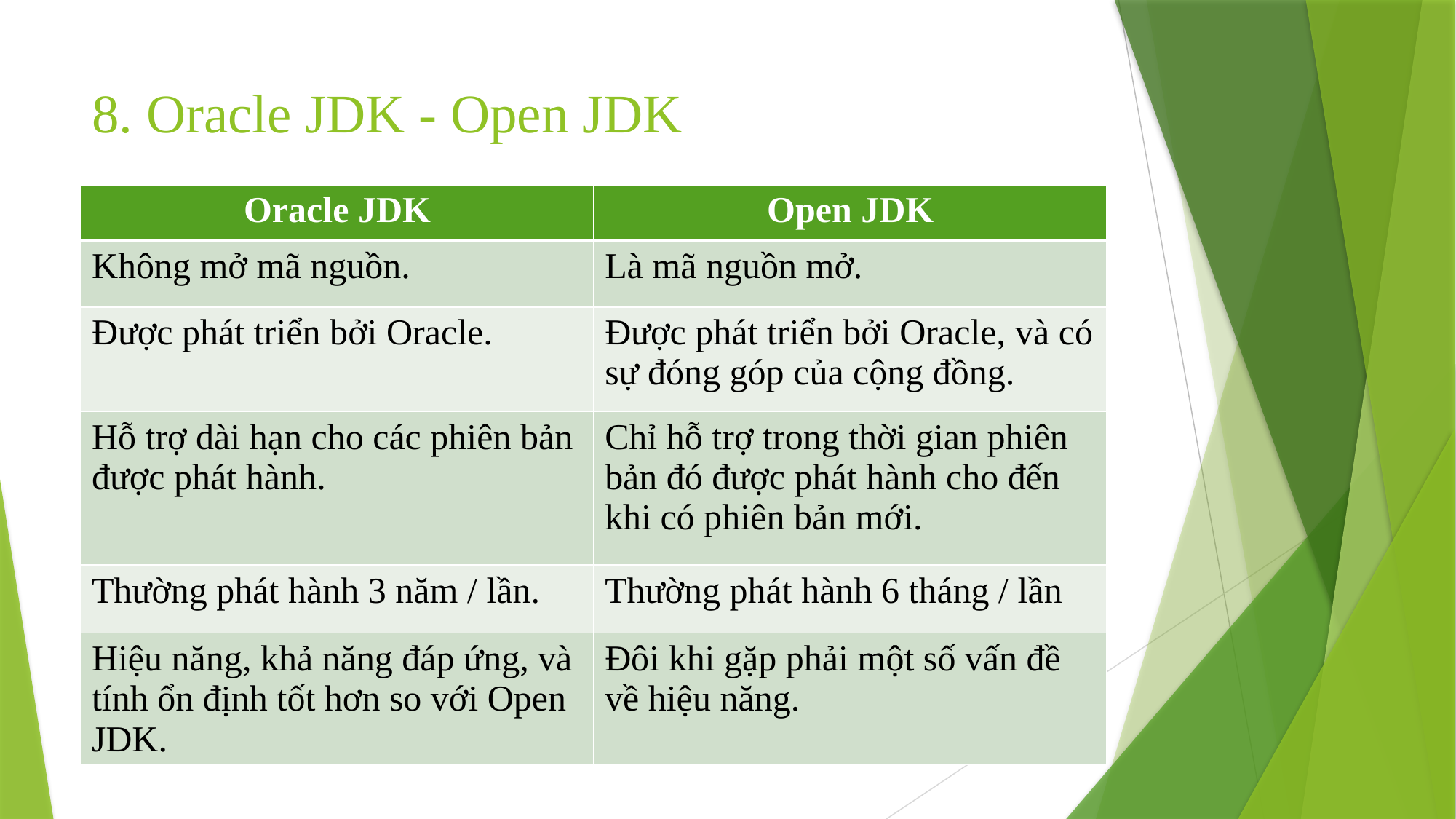

# 8. Oracle JDK - Open JDK
| Oracle JDK | Open JDK |
| --- | --- |
| Không mở mã nguồn. | Là mã nguồn mở. |
| Được phát triển bởi Oracle. | Được phát triển bởi Oracle, và có sự đóng góp của cộng đồng. |
| Hỗ trợ dài hạn cho các phiên bản được phát hành. | Chỉ hỗ trợ trong thời gian phiên bản đó được phát hành cho đến khi có phiên bản mới. |
| Thường phát hành 3 năm / lần. | Thường phát hành 6 tháng / lần |
| Hiệu năng, khả năng đáp ứng, và tính ổn định tốt hơn so với Open JDK. | Đôi khi gặp phải một số vấn đề về hiệu năng. |